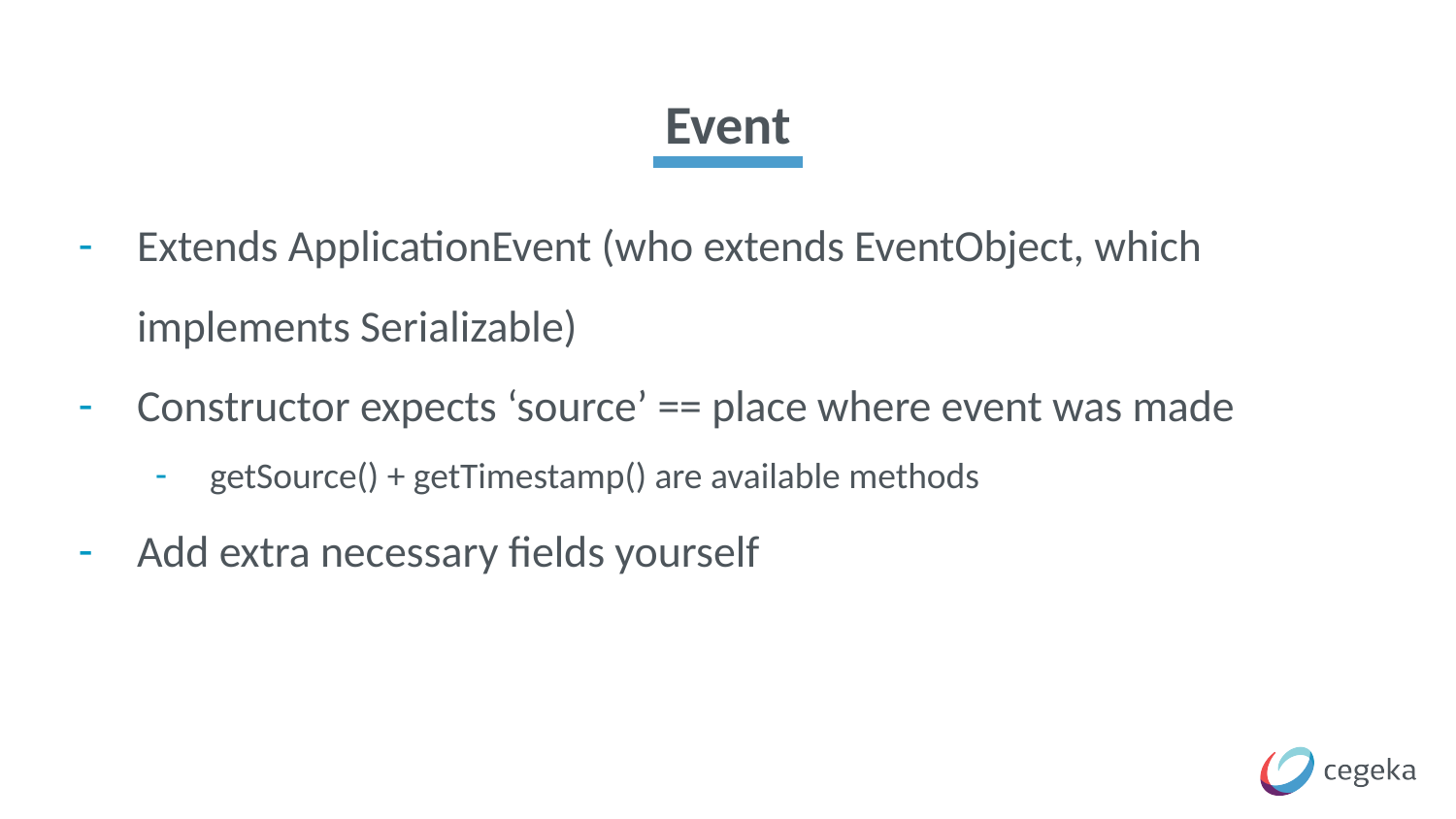

# Event
Extends ApplicationEvent (who extends EventObject, which implements Serializable)
Constructor expects ‘source’ == place where event was made
getSource() + getTimestamp() are available methods
Add extra necessary fields yourself